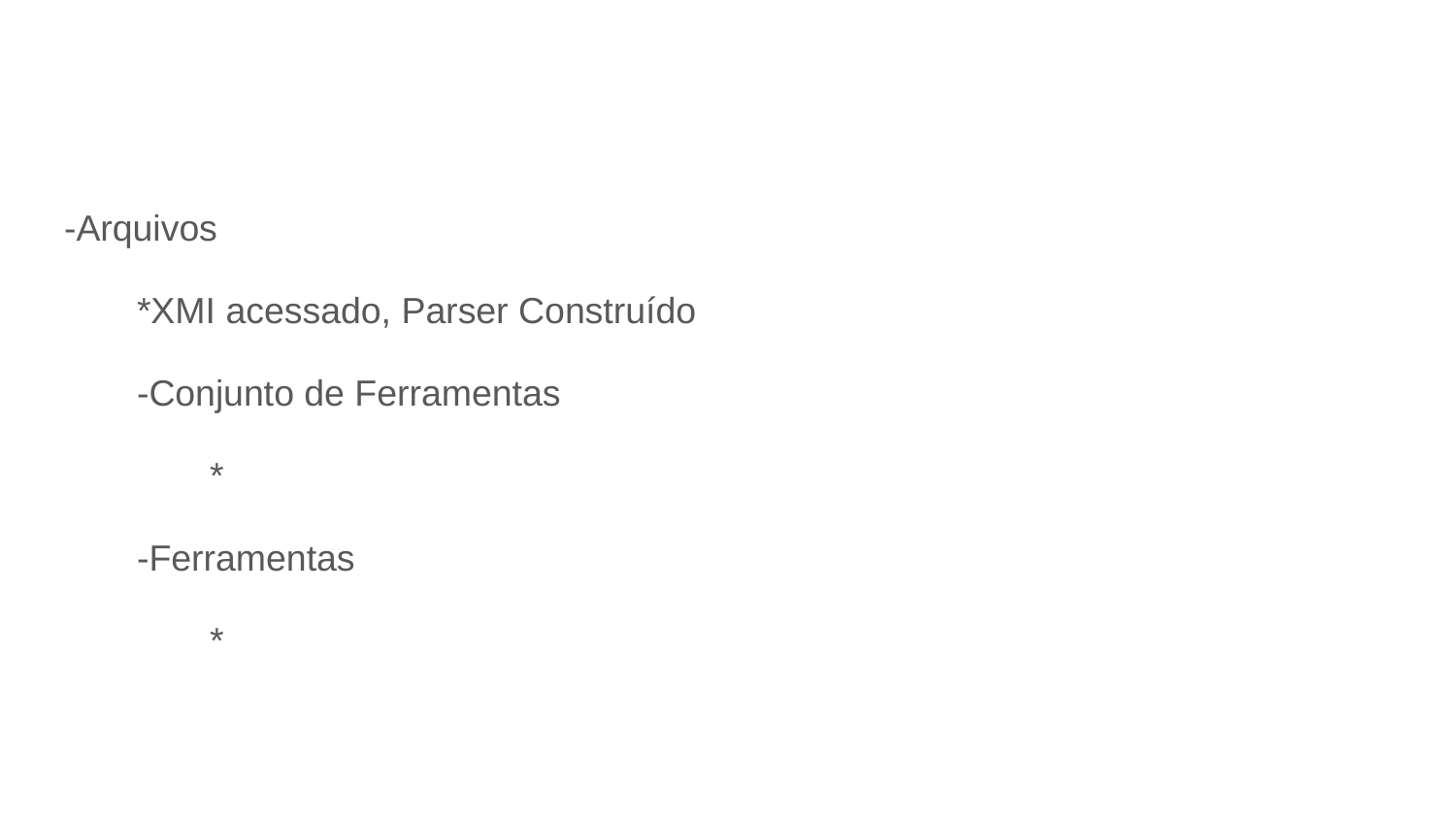

#
-Arquivos
*XMI acessado, Parser Construído
-Conjunto de Ferramentas
	*
-Ferramentas
	*